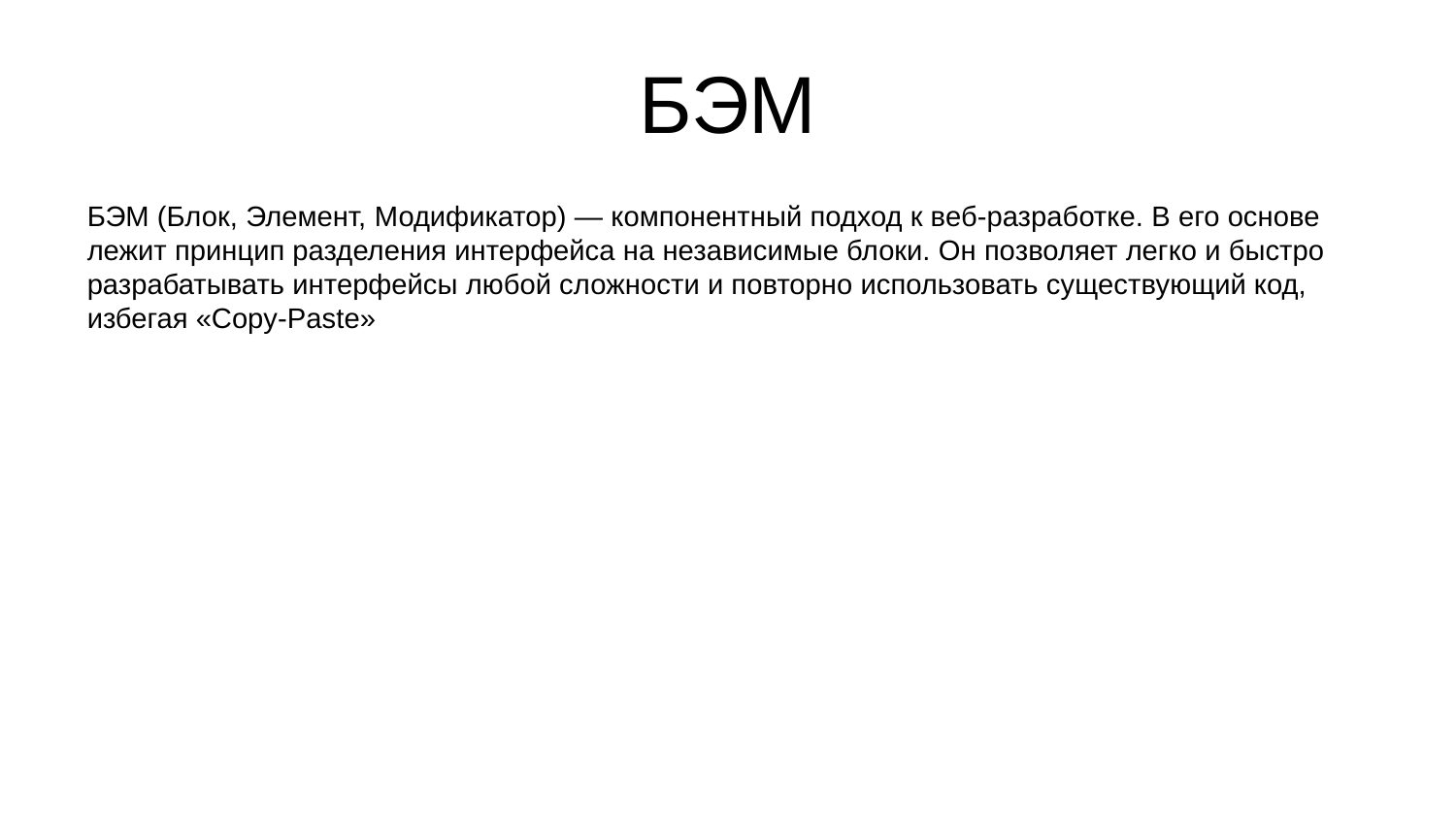

БЭМ

БЭМ (Блок, Элемент, Модификатор) — компонентный подход к веб-разработке. В его основе лежит принцип разделения интерфейса на независимые блоки. Он позволяет легко и быстро разрабатывать интерфейсы любой сложности и повторно использовать существующий код, избегая «Copy-Paste»